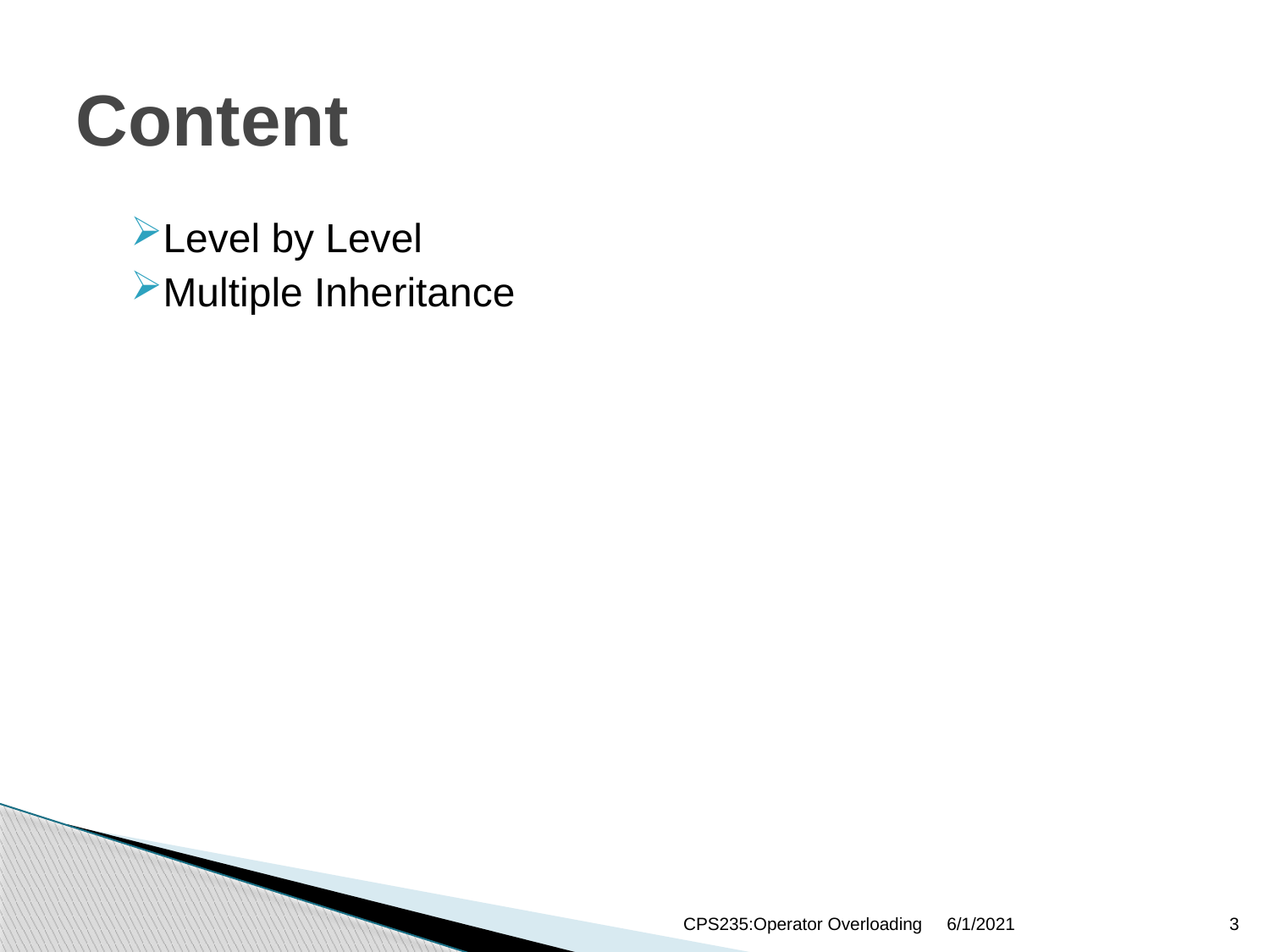

# Content
Level by Level
Multiple Inheritance

CPS235:Operator Overloading
6/1/2021
3